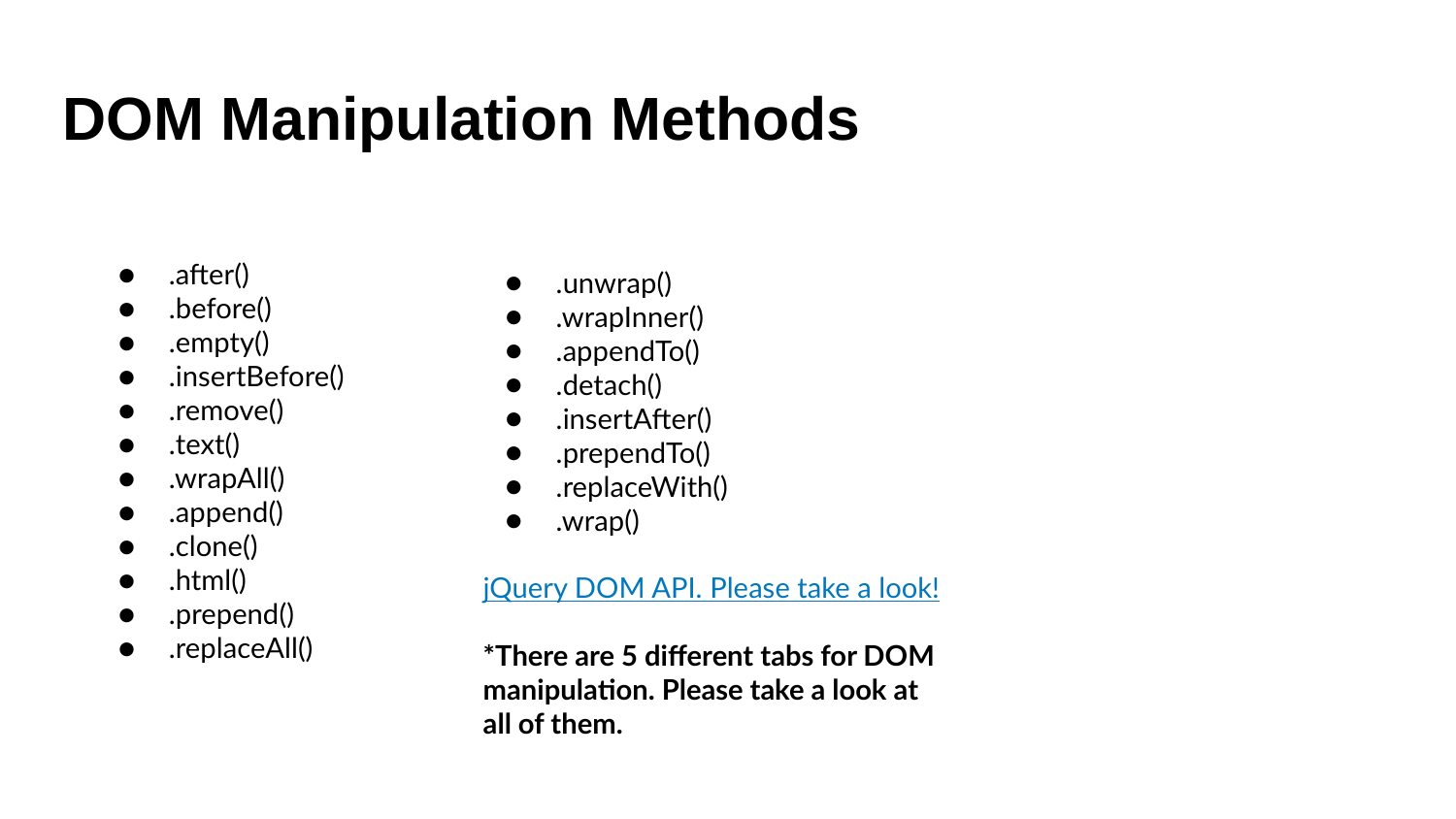

# DOM Manipulation Methods

.after()
.before()
.empty()
.insertBefore()
.remove()
.text()
.wrapAll()
.append()
.clone()
.html()
.prepend()
.replaceAll()
.unwrap()
.wrapInner()
.appendTo()
.detach()
.insertAfter()
.prependTo()
.replaceWith()
.wrap()

jQuery DOM API. Please take a look!

*There are 5 different tabs for DOM manipulation. Please take a look at all of them.